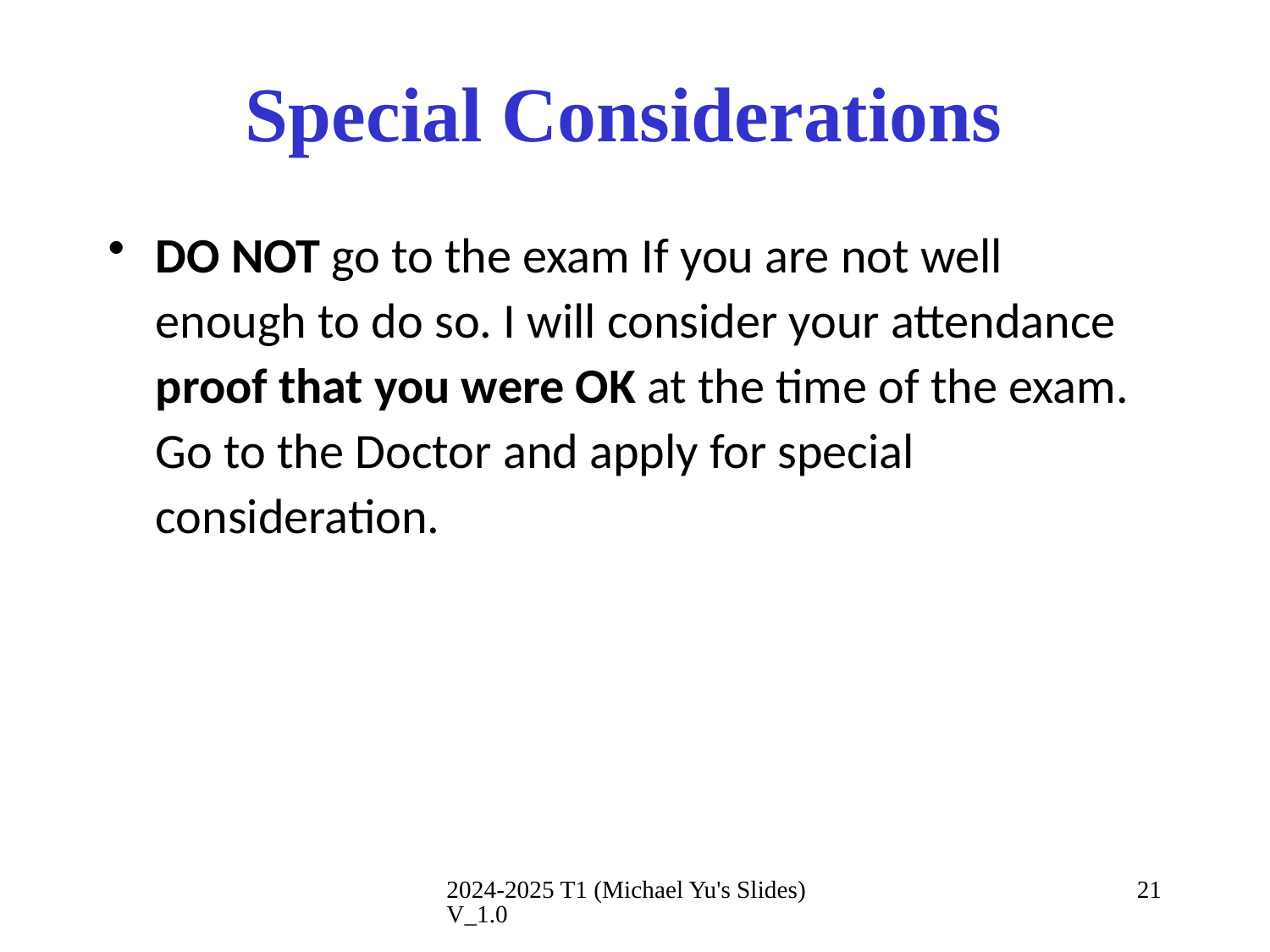

# Special Considerations
DO NOT go to the exam If you are not well enough to do so. I will consider your attendance proof that you were OK at the time of the exam. Go to the Doctor and apply for special consideration.
2024-2025 T1 (Michael Yu's Slides) V_1.0
21